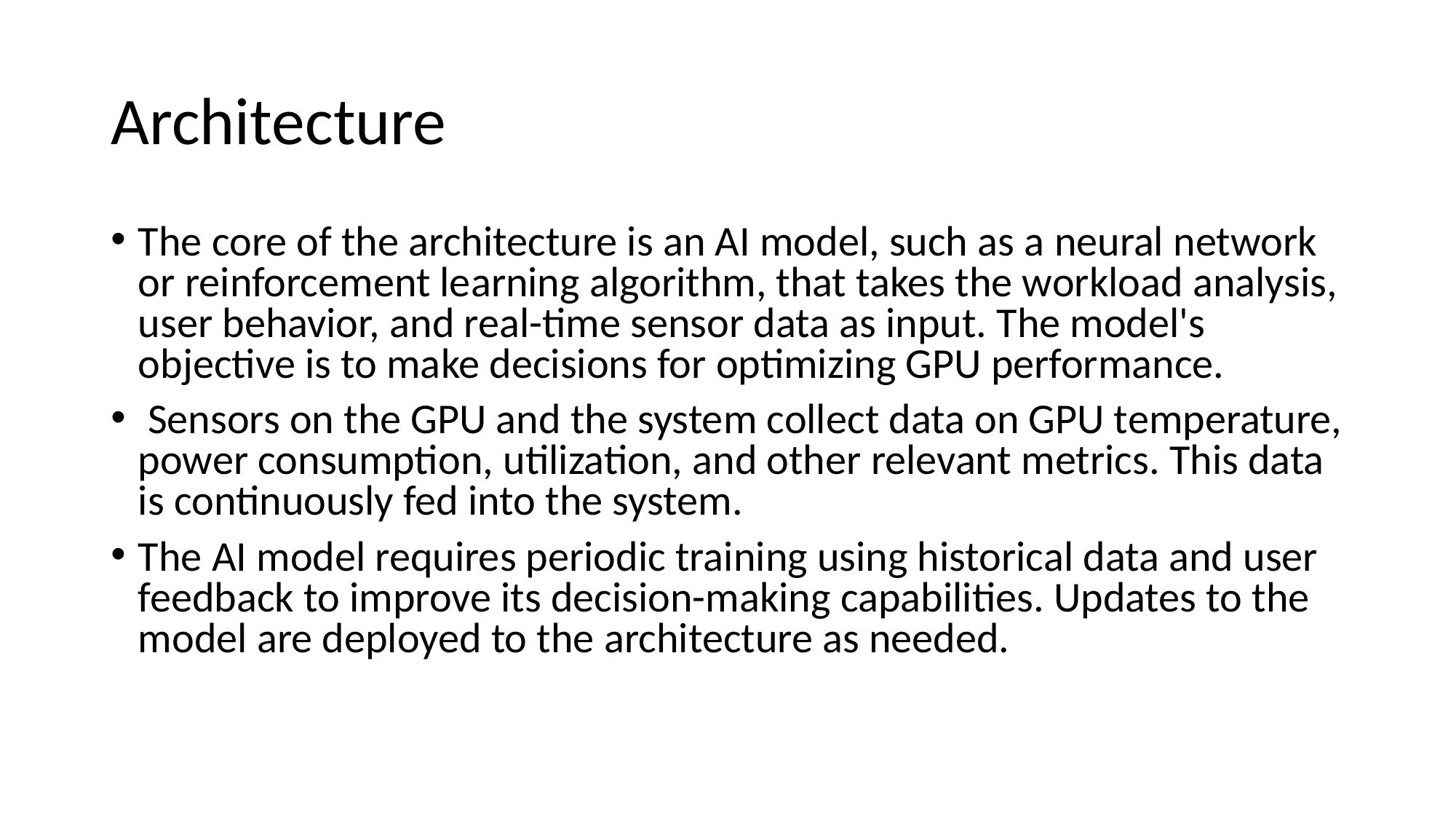

# Architecture
The core of the architecture is an AI model, such as a neural network or reinforcement learning algorithm, that takes the workload analysis, user behavior, and real-time sensor data as input. The model's objective is to make decisions for optimizing GPU performance.
 Sensors on the GPU and the system collect data on GPU temperature, power consumption, utilization, and other relevant metrics. This data is continuously fed into the system.
The AI model requires periodic training using historical data and user feedback to improve its decision-making capabilities. Updates to the model are deployed to the architecture as needed.